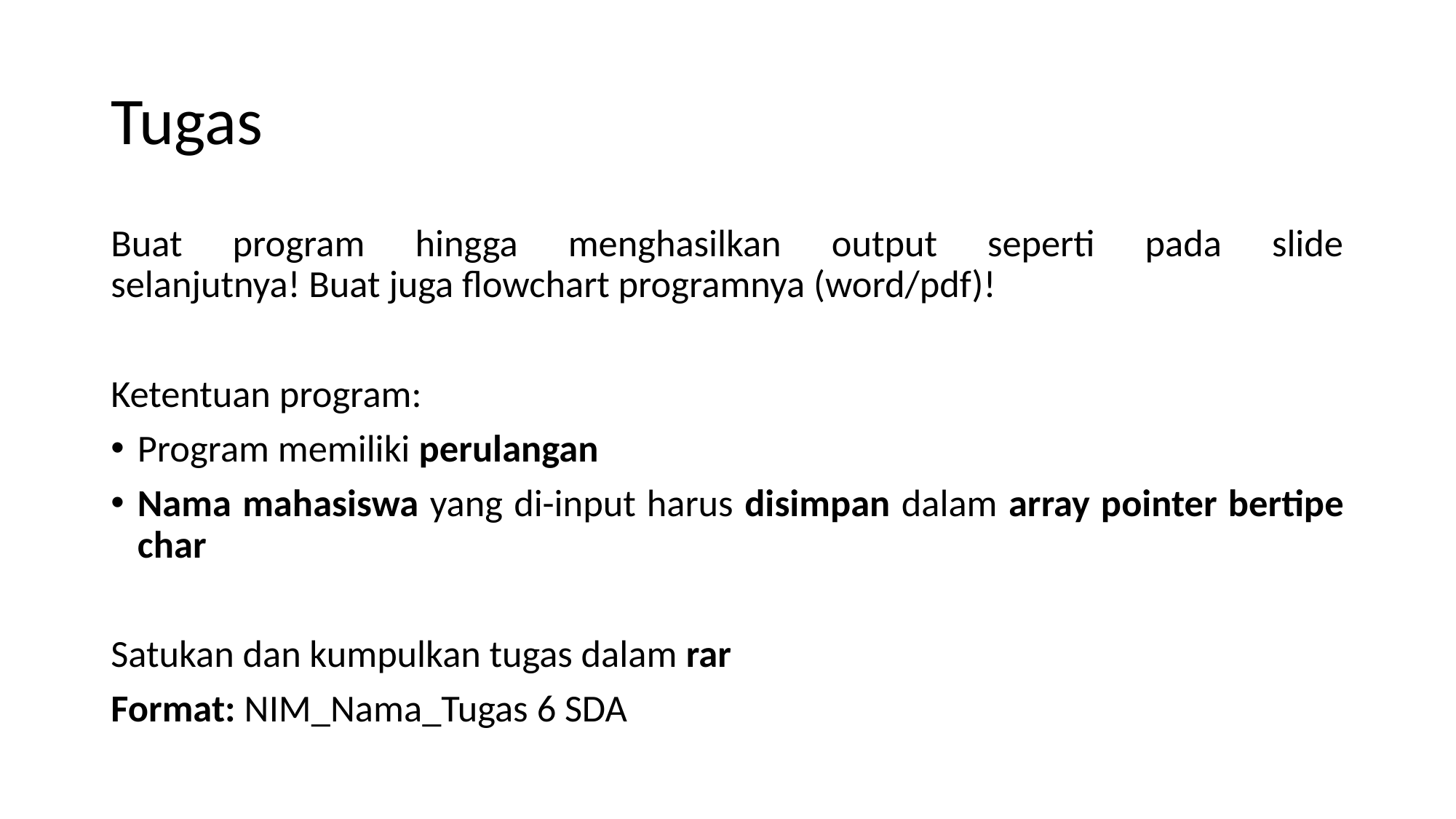

# Tugas
Buat program hingga menghasilkan output seperti pada slide
selanjutnya! Buat juga flowchart programnya (word/pdf)!

Ketentuan program:
Program memiliki perulangan
Nama mahasiswa yang di-input harus disimpan dalam array pointer bertipe char

Satukan dan kumpulkan tugas dalam rar
Format: NIM_Nama_Tugas 6 SDA